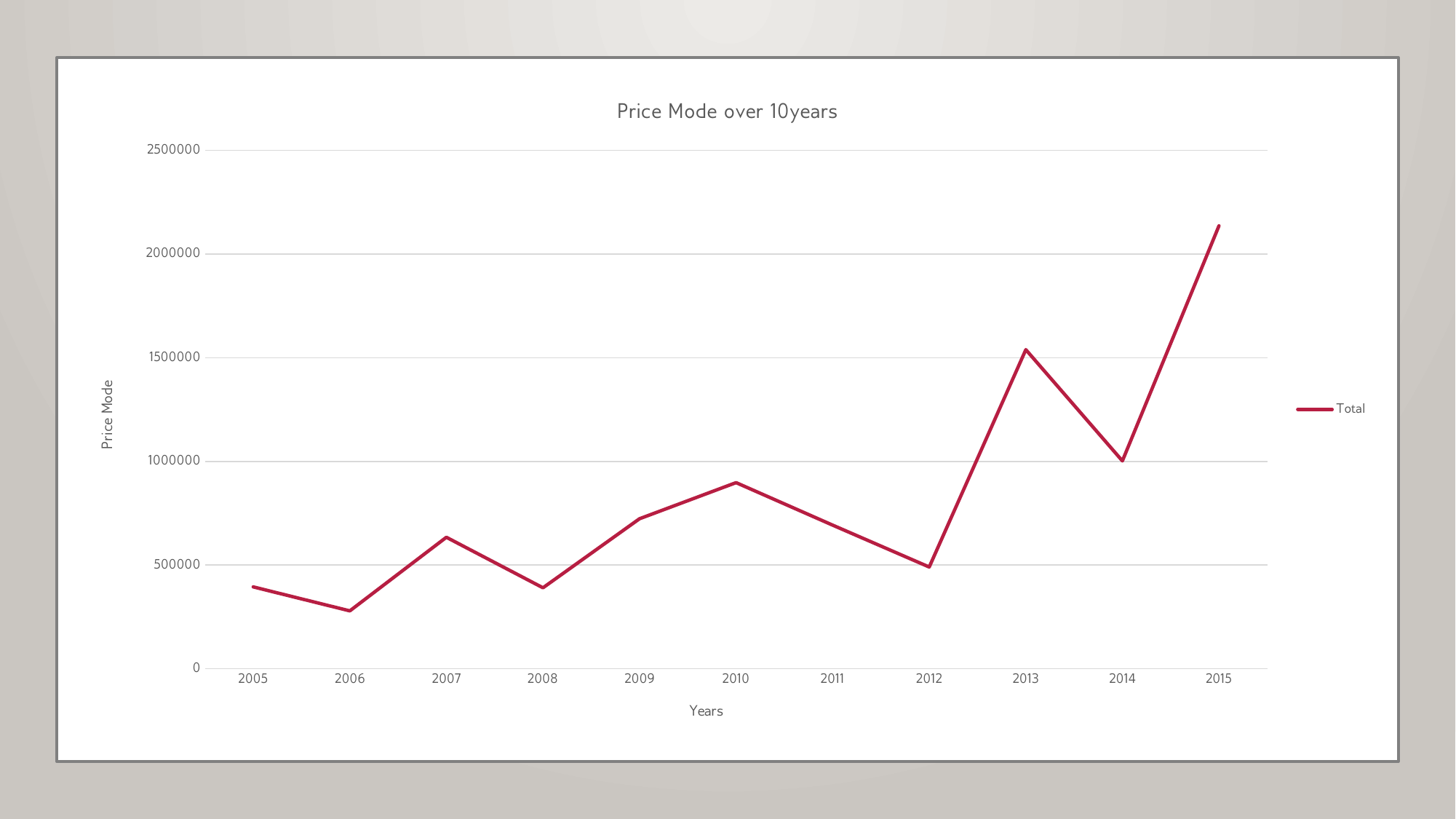

### Chart: Price Mode over 10years

| Category | Total |
|---|---|
| 2005 | 394958.0 |
| 2006 | 279092.0 |
| 2007 | 634120.0 |
| 2008 | 390573.0 |
| 2009 | 723577.0 |
| 2010 | 897637.0 |
| 2011 | 692636.0 |
| 2012 | 490618.0 |
| 2013 | 1539104.0 |
| 2014 | 1002261.0 |
| 2015 | 2136487.0 |